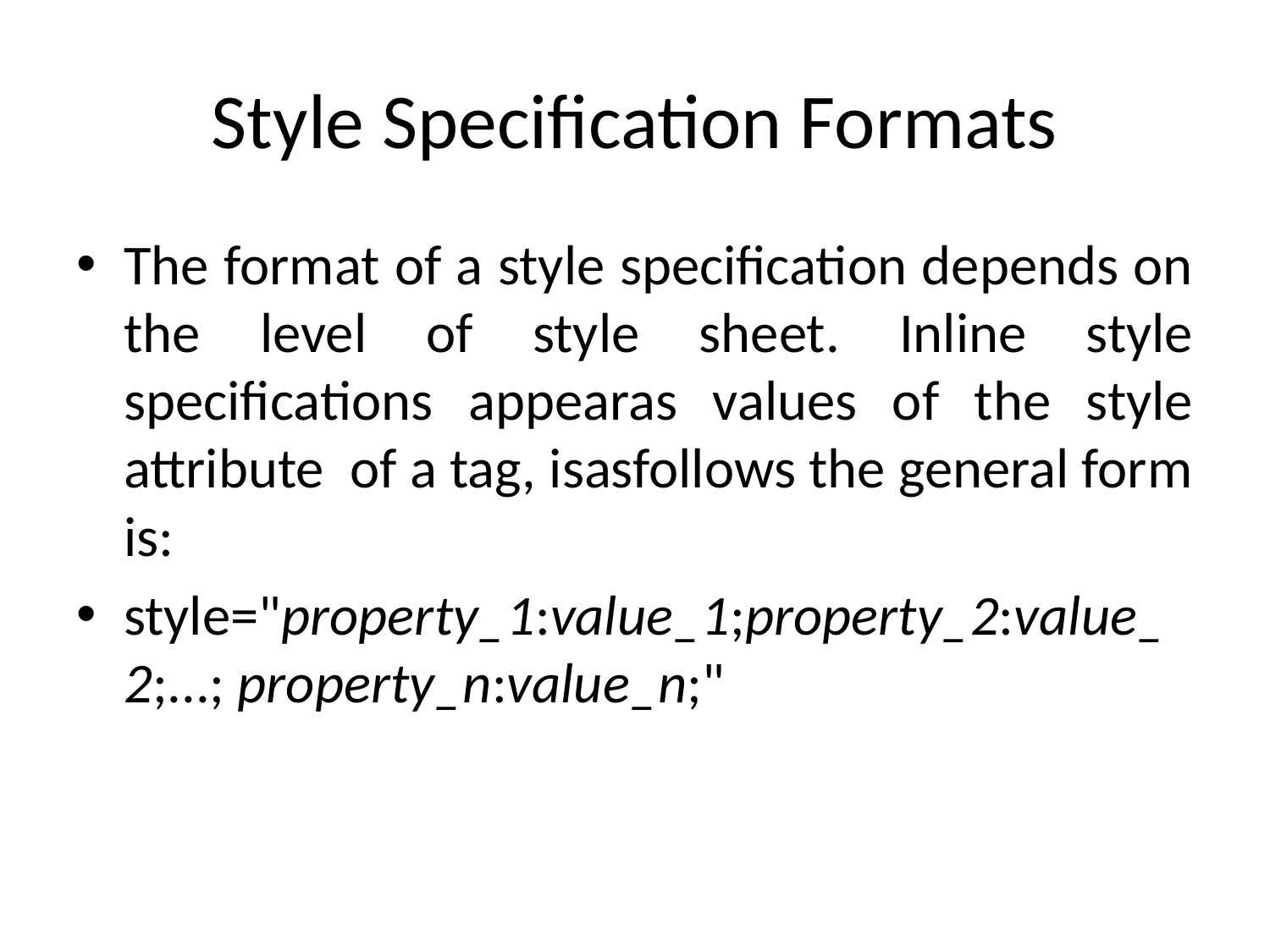

# Style Specification Formats
The format of a style specification depends on the level of style sheet. Inline style specifications appearas values of the style attribute  of a tag, isasfollows the general form is:
style="property_1:value_1;property_2:value_2;...; property_n:value_n;"